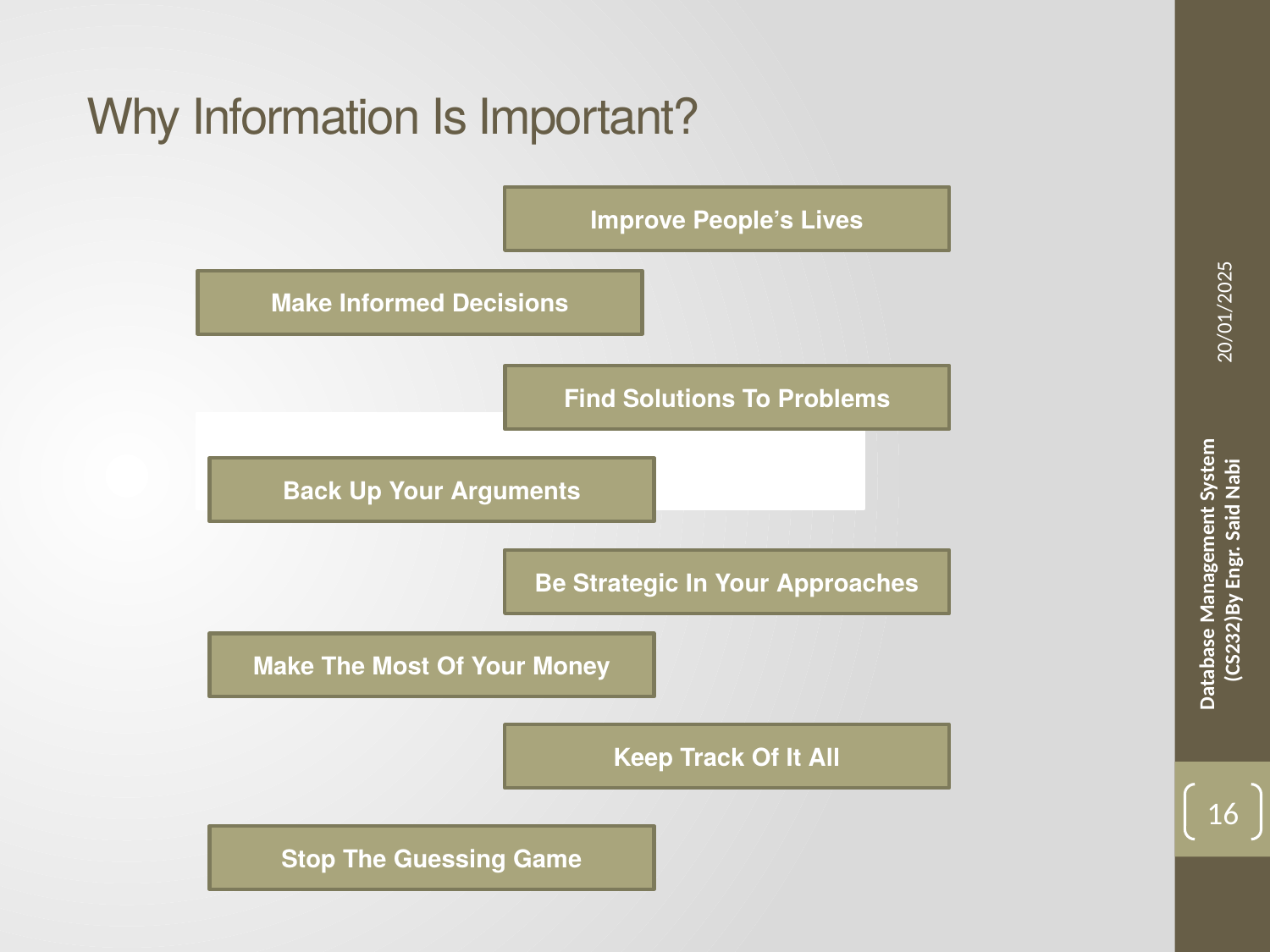

# Why Information Is Important?
20/01/2025
Improve People’s Lives
Make Informed Decisions
Find Solutions To Problems

Back Up Your Arguments
Be Strategic In Your Approaches
 Database Management System (CS232)By Engr. Said Nabi
Make The Most Of Your Money
Keep Track Of It All
16
Stop The Guessing Game